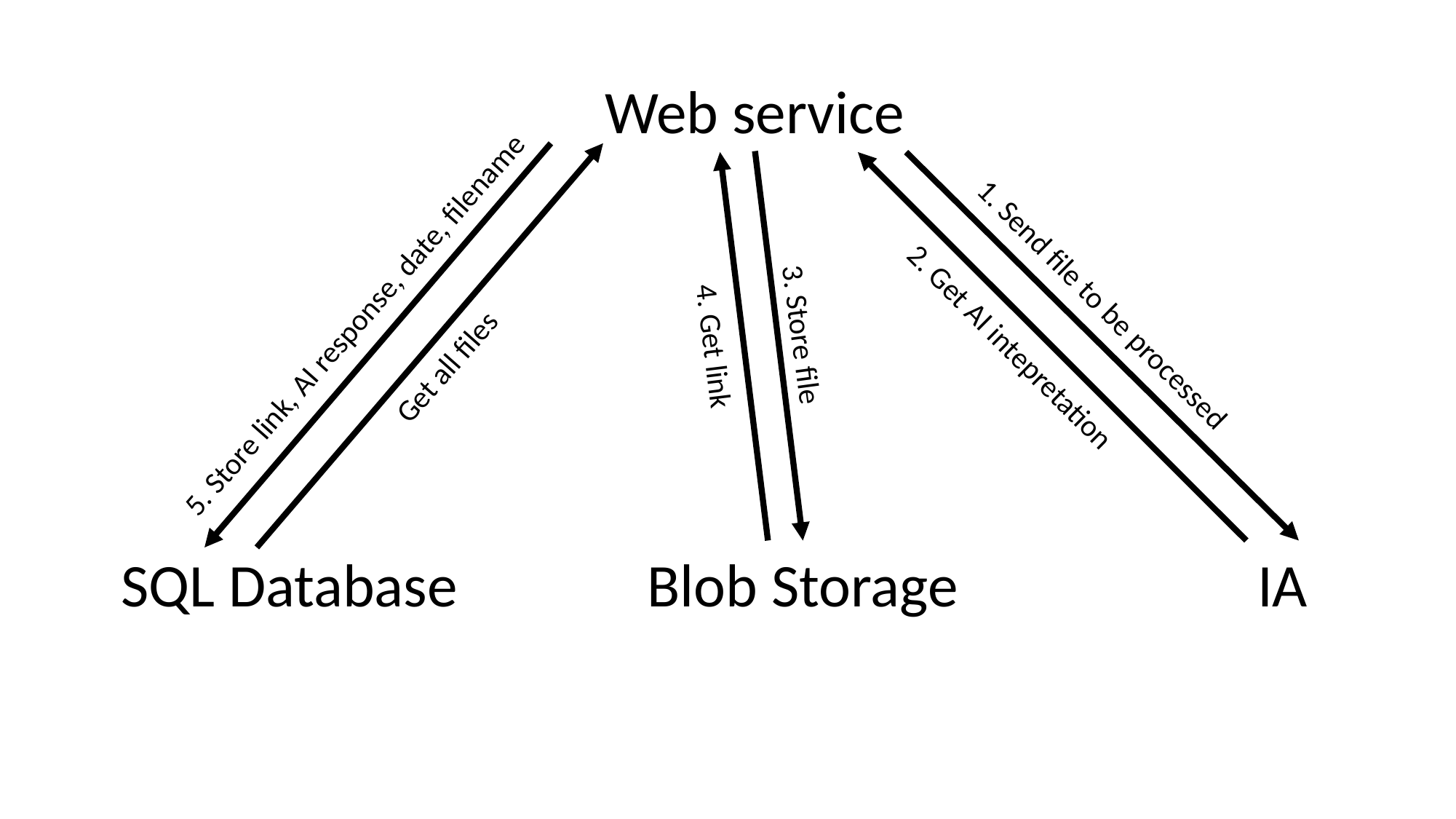

Web service
1. Send file to be processed
5. Store link, AI response, date, filename
3. Store file
4. Get link
2. Get AI intepretation
Get all files
SQL Database
Blob Storage
IA